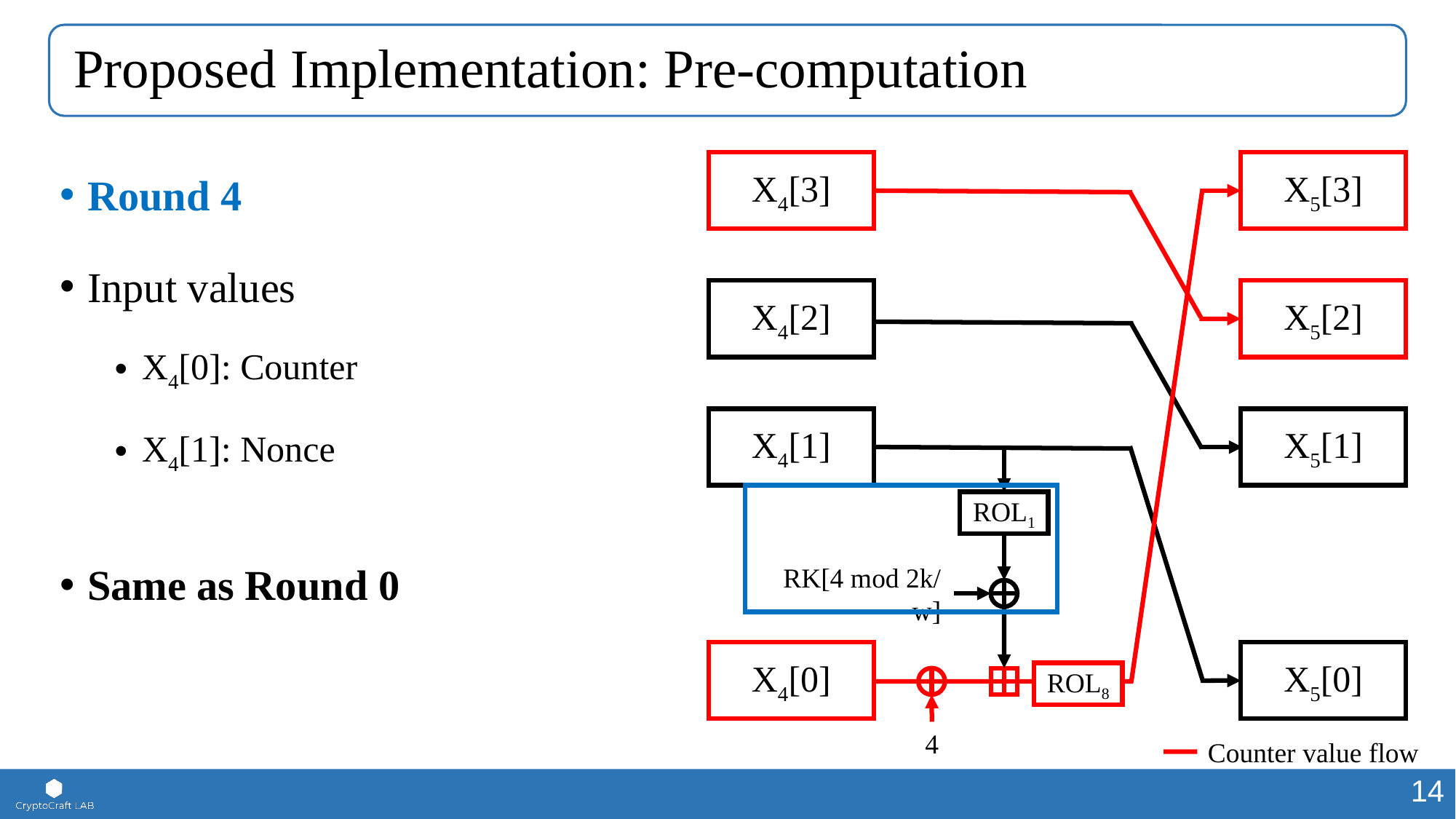

# Proposed Implementation: Pre-computation
Round 4
Input values
X4[0]: Counter
X4[1]: Nonce

Same as Round 0
X4[3]
X5[3]
X4[2]
X5[2]
X4[1]
X5[1]

ROL1
RK[4 mod 2k/w]

X4[0]
X5[0]
ROL8

4
Counter value flow